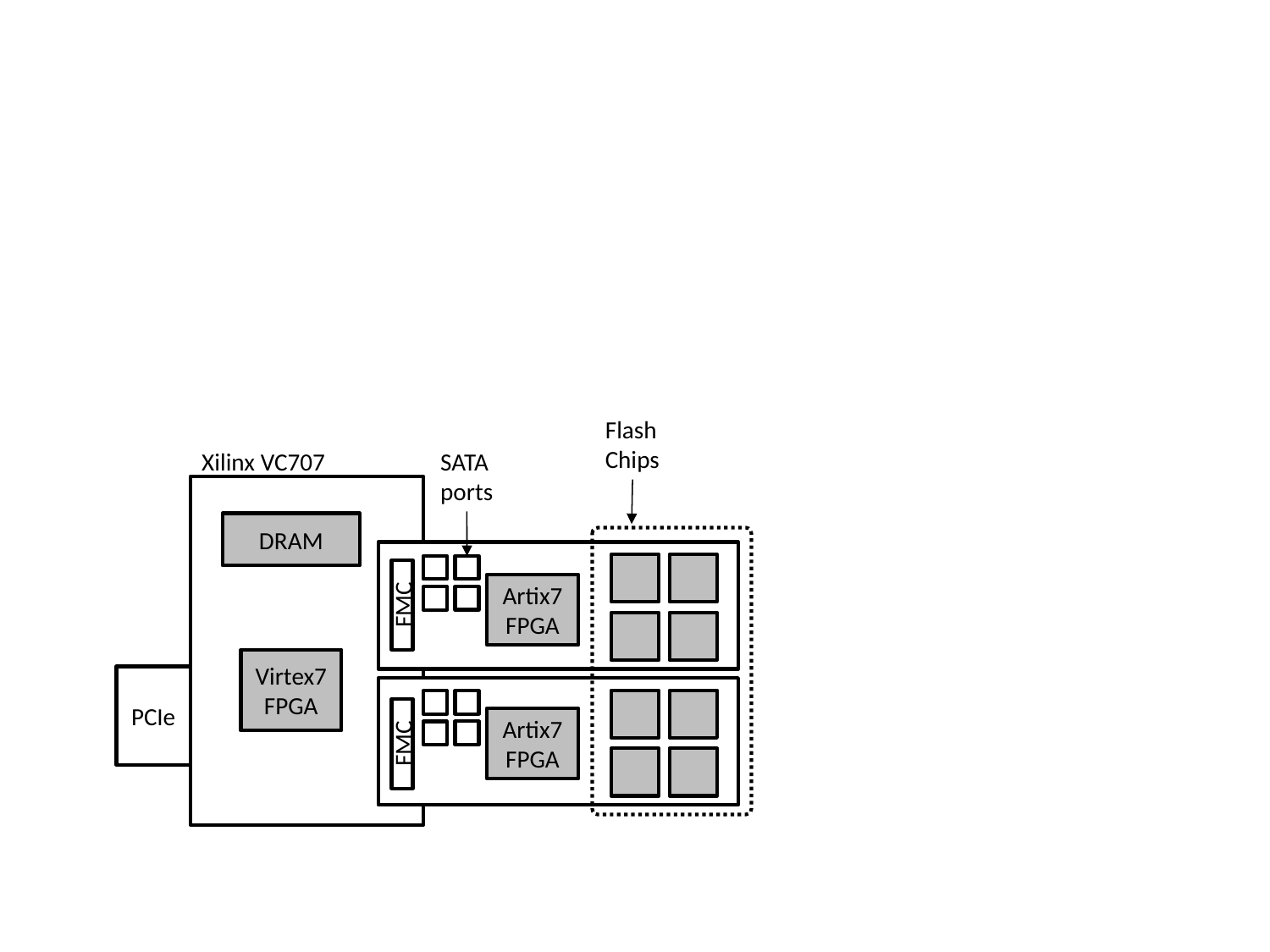

Flash
Chips
Xilinx VC707
SATA
ports

DRAM

Artix7
FPGA

FMC

Virtex7
FPGA
PCIe

Artix7
FPGA

FMC